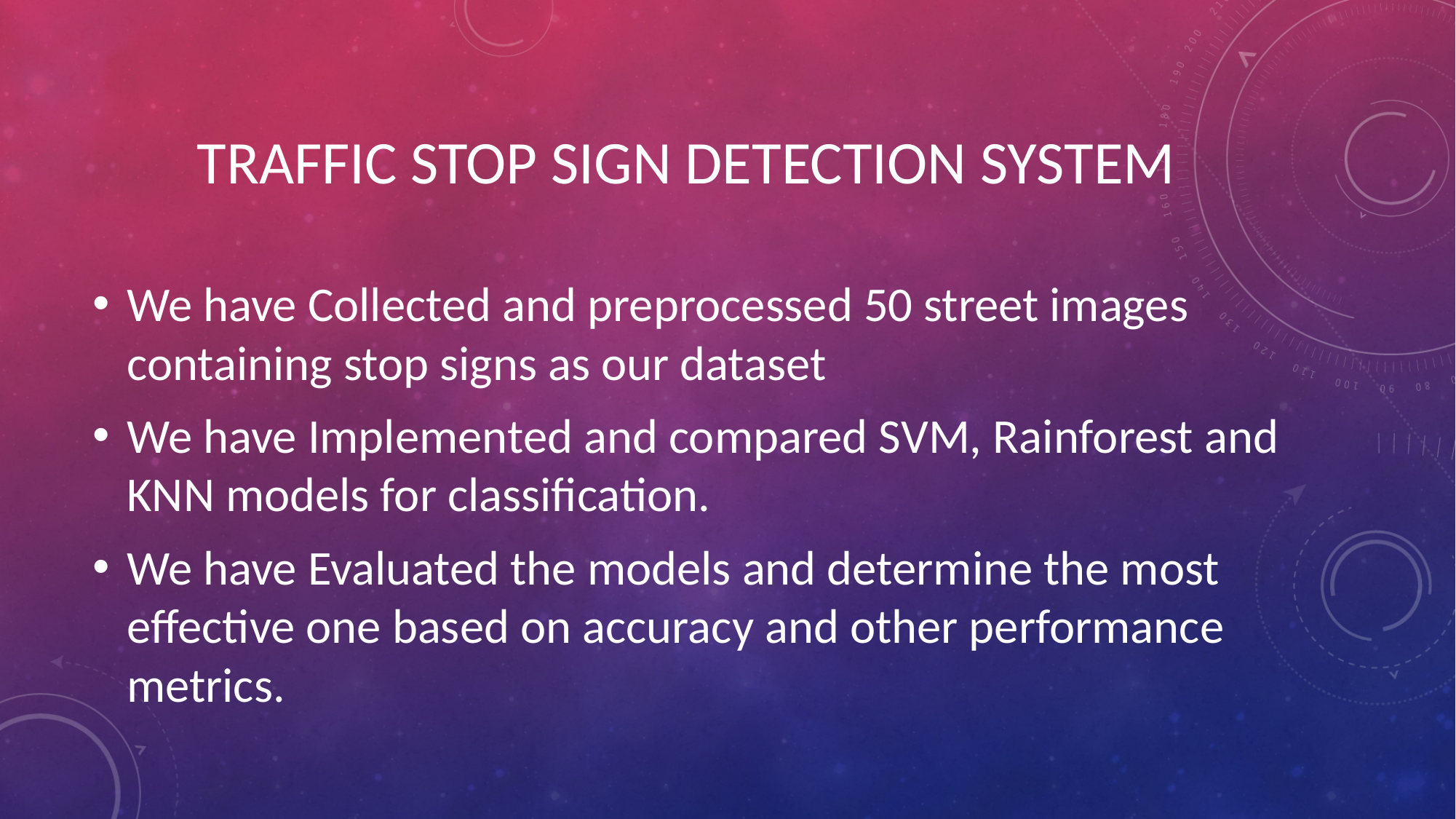

# traffic Stop Sign Detection System
We have Collected and preprocessed 50 street images containing stop signs as our dataset
We have Implemented and compared SVM, Rainforest and KNN models for classification.
We have Evaluated the models and determine the most effective one based on accuracy and other performance metrics.